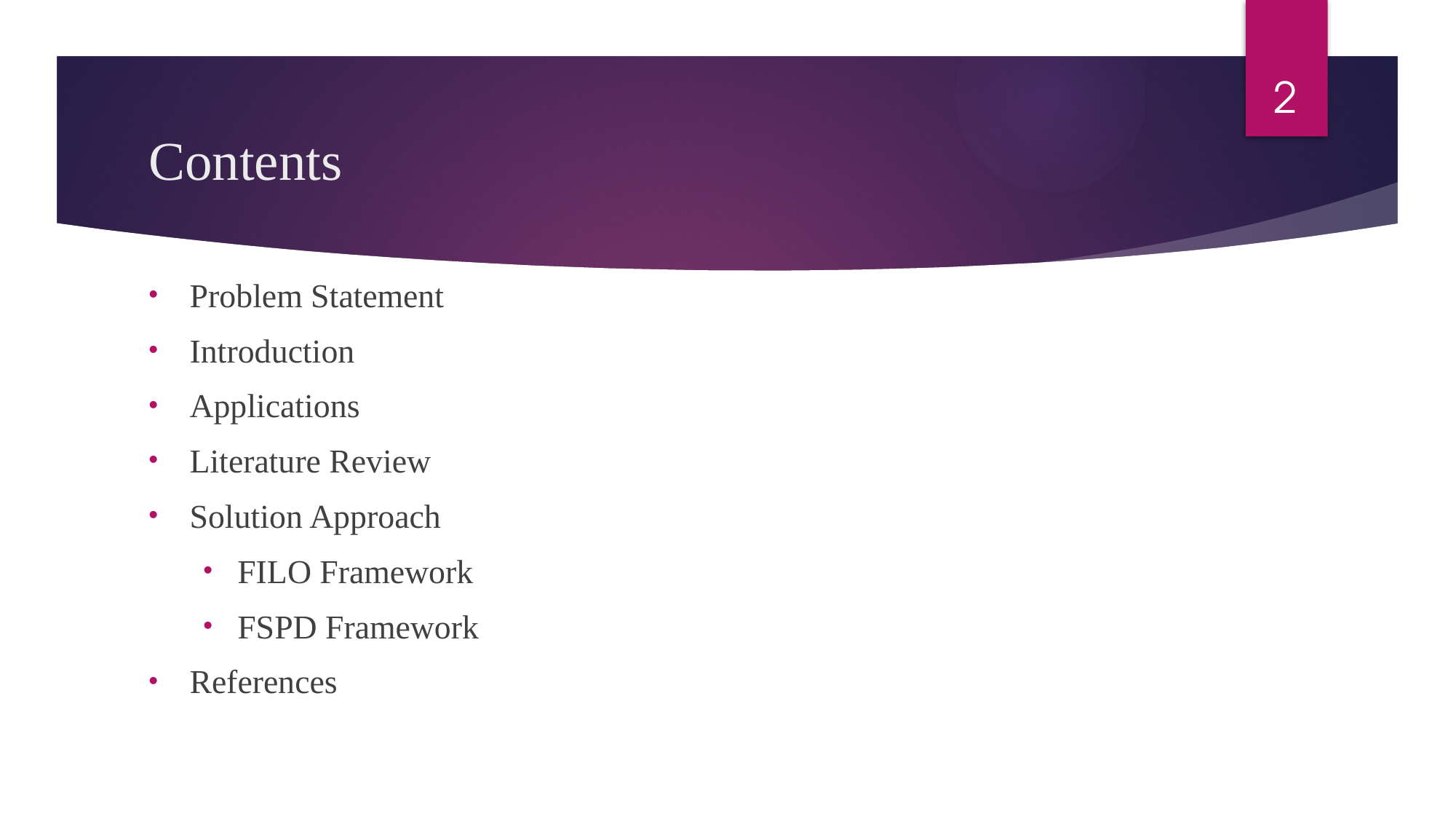

2
# Contents
Problem Statement
Introduction
Applications
Literature Review
Solution Approach
FILO Framework
FSPD Framework
References